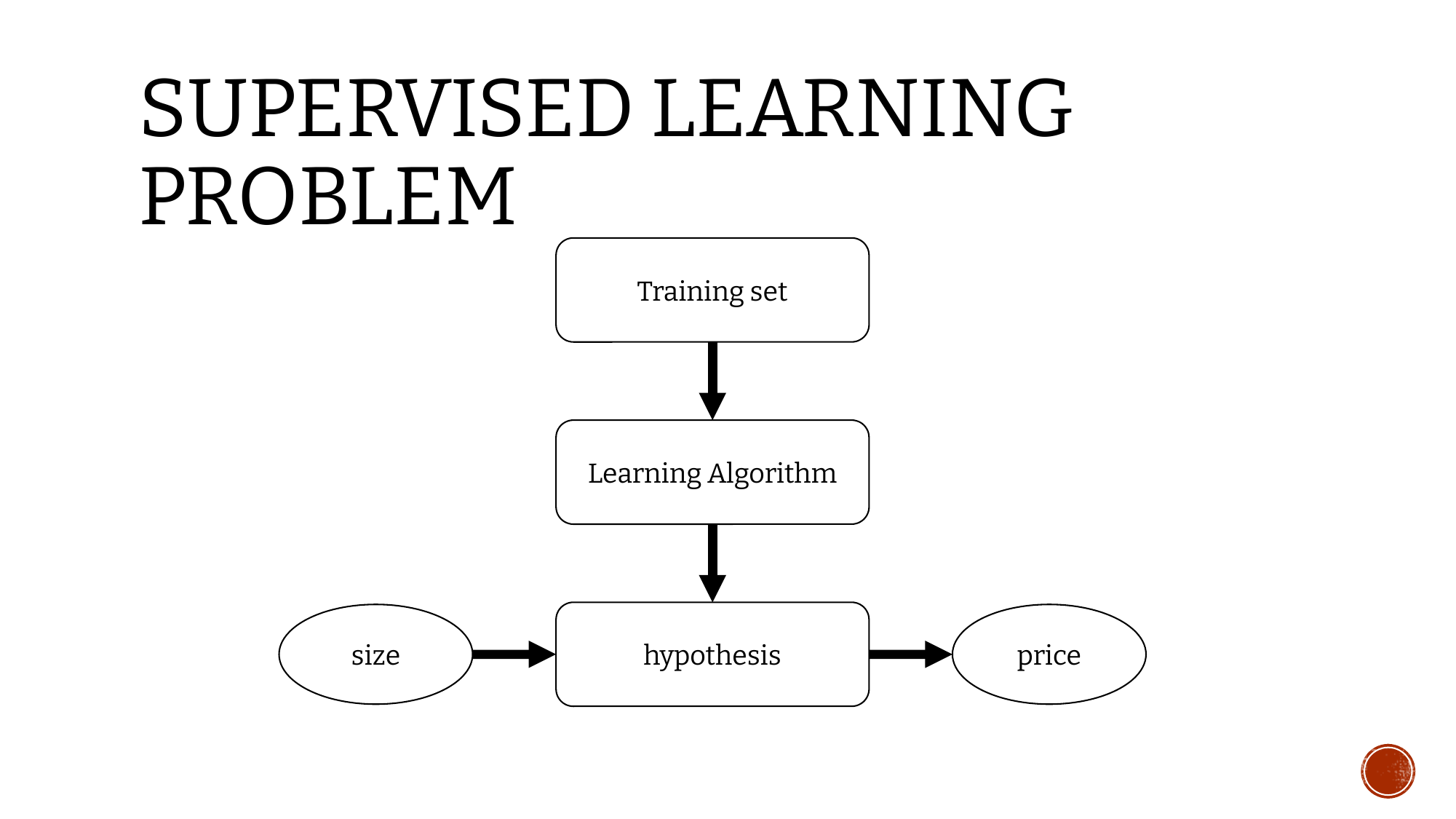

# Supervised learning problem
Training set
Learning Algorithm
hypothesis
size
price